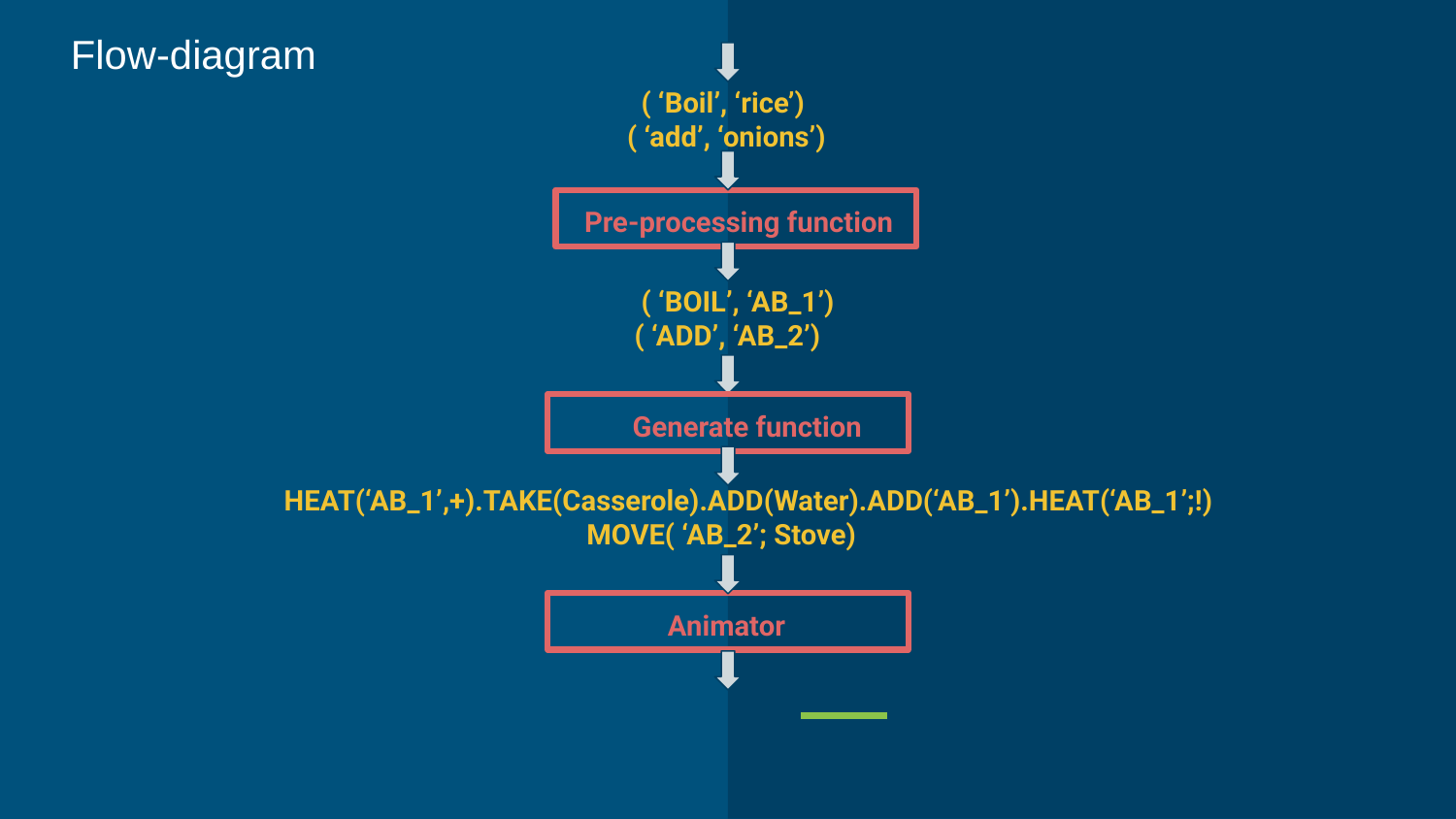

# Flow-diagram

   ( ‘Boil’, ‘rice’)
 ( ‘add’, ‘onions’)

  Pre-processing function

   ( ‘BOIL’, ‘AB_1’)
  ( ‘ADD’, ‘AB_2’)

          Generate function

              HEAT(‘AB_1’,+).TAKE(Casserole).ADD(Water).ADD(‘AB_1’).HEAT(‘AB_1’;!)
                                                         MOVE( ‘AB_2’; Stove)

               Animator